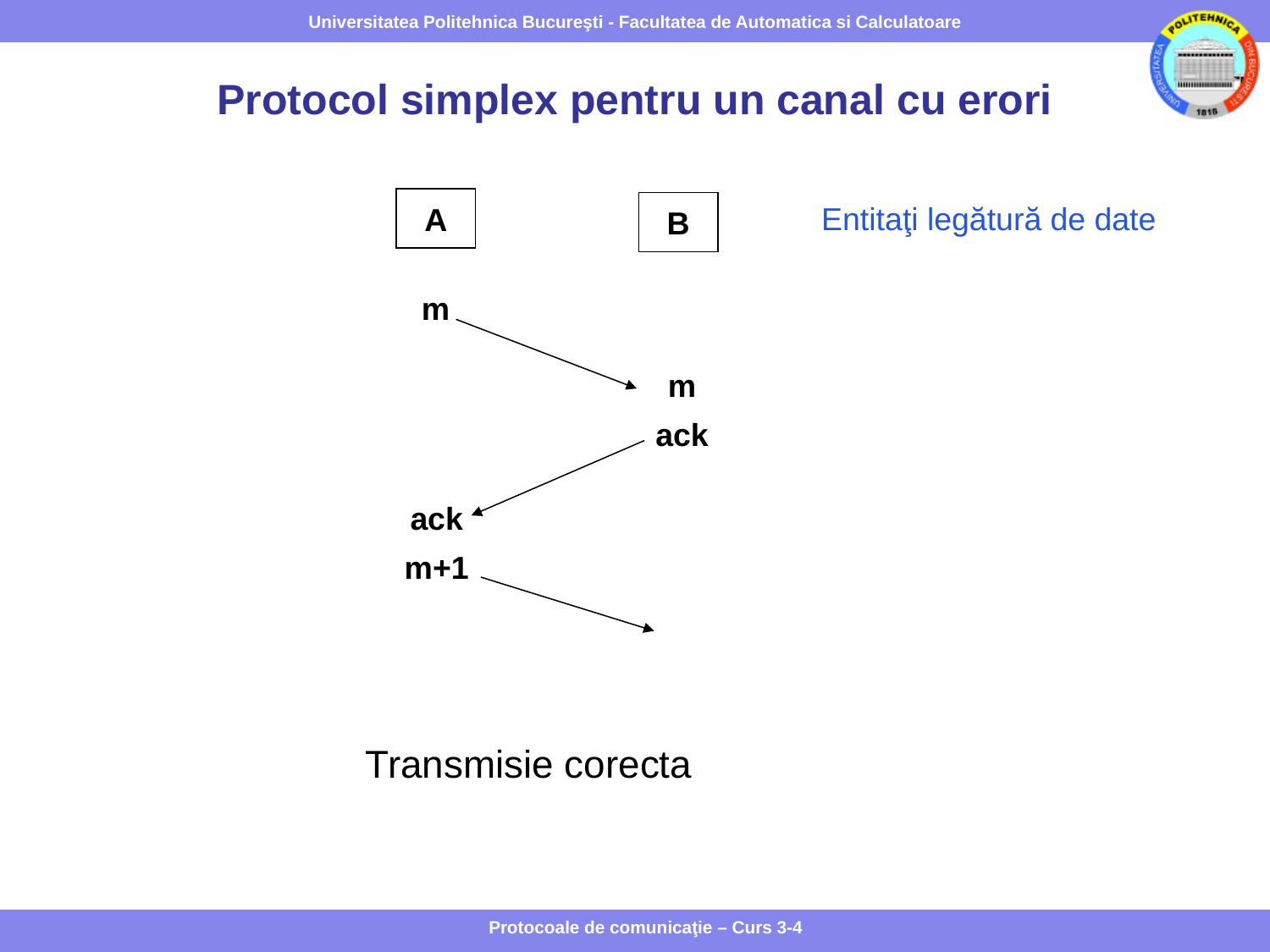

# Protocol simplex pentru un canal cu erori
A
B
m

m
ack

ack
m+1

Entitaţi legătură de date
Transmisie corecta
Protocoale de comunicaţie – Curs 3-4